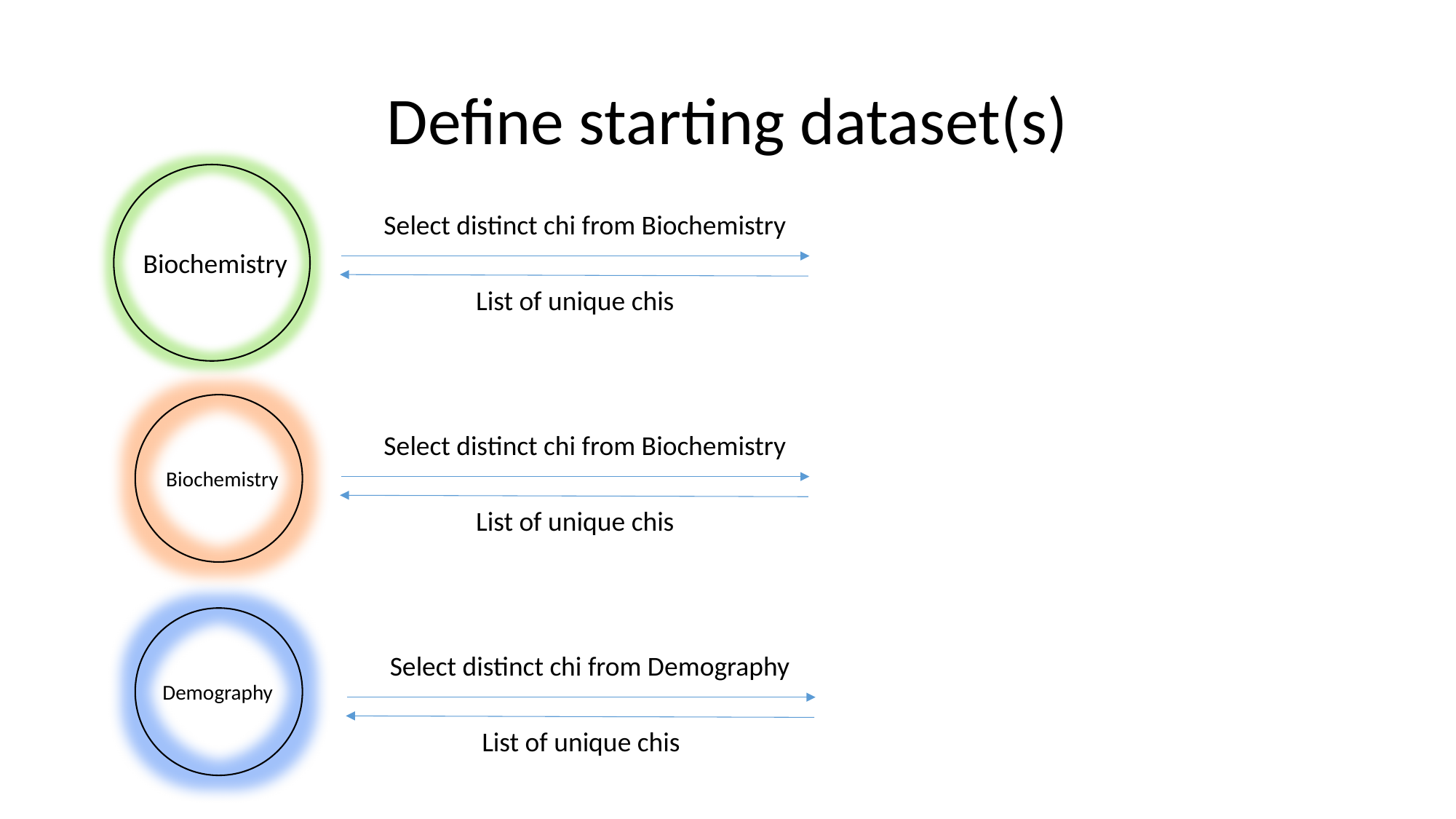

# Define starting dataset(s)

Select distinct chi from Biochemistry
Biochemistry
List of unique chis

Select distinct chi from Biochemistry
Biochemistry
List of unique chis

Select distinct chi from Demography
Demography
List of unique chis